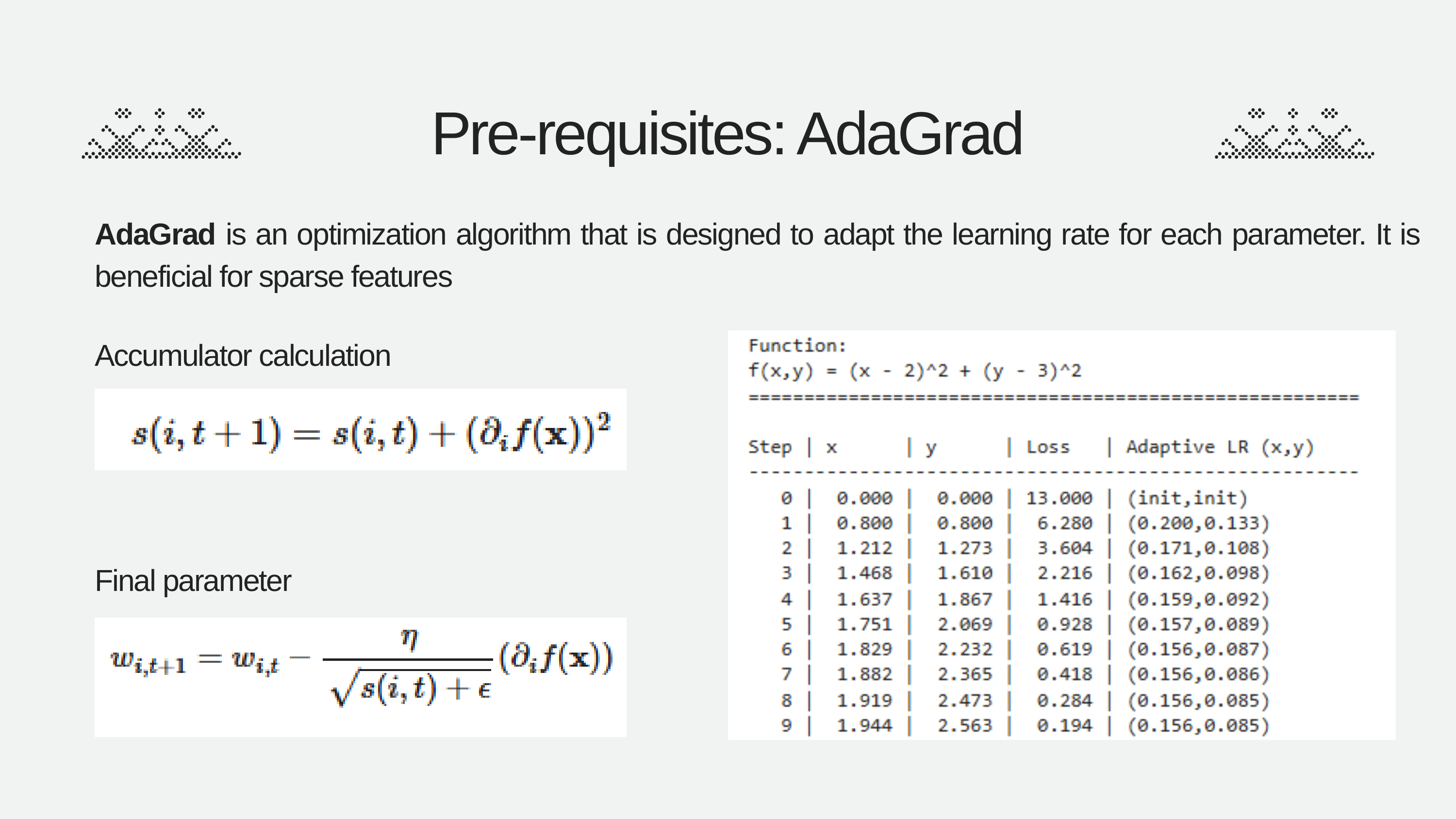

Pre-requisites: AdaGrad

AdaGrad is an optimization algorithm that is designed to adapt the learning rate for each parameter. It is beneficial for sparse features

Accumulator calculation

Final parameter